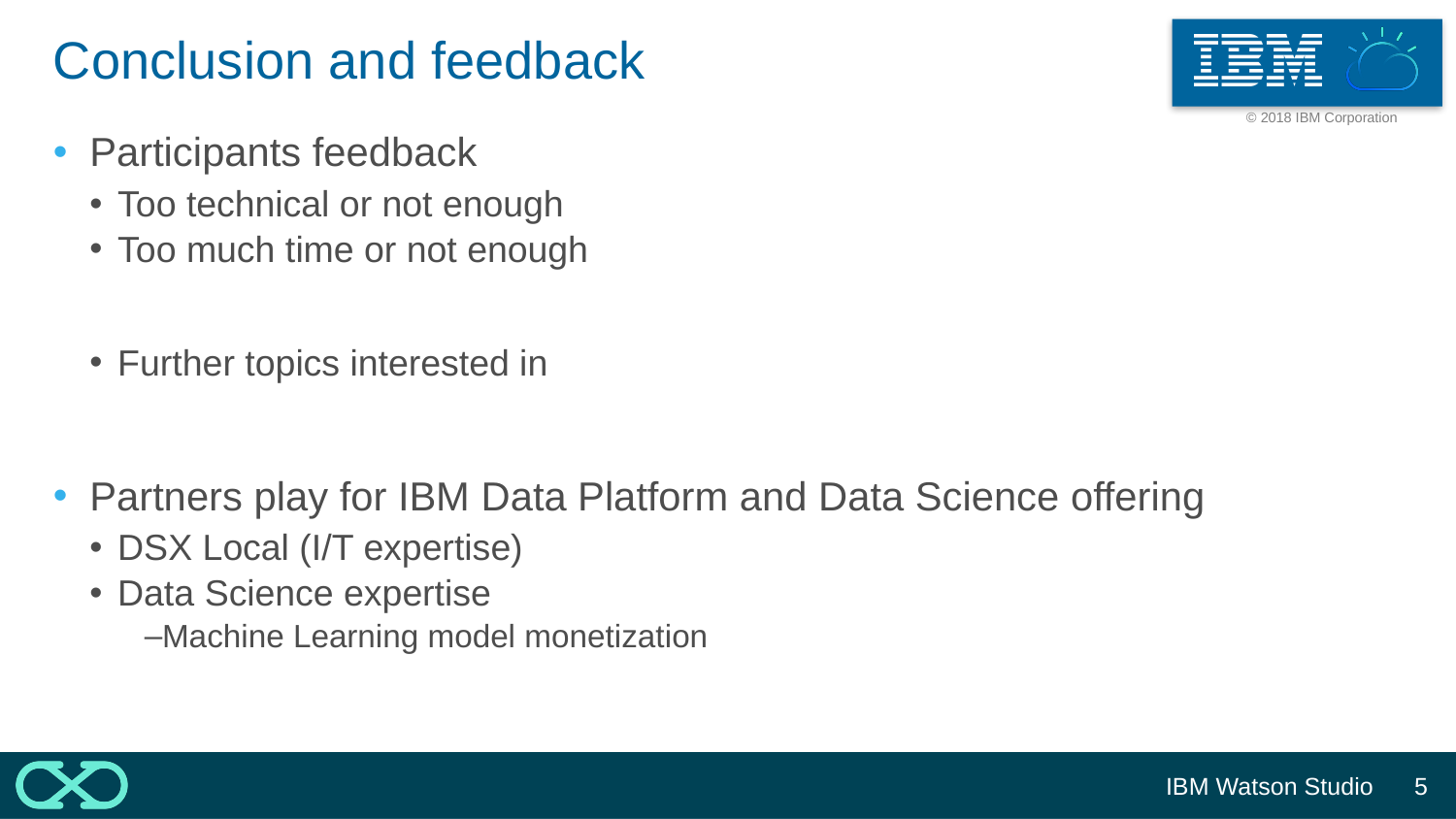

# Conclusion and feedback
Participants feedback
Too technical or not enough
Too much time or not enough

Further topics interested in

Partners play for IBM Data Platform and Data Science offering
DSX Local (I/T expertise)
Data Science expertise
Machine Learning model monetization